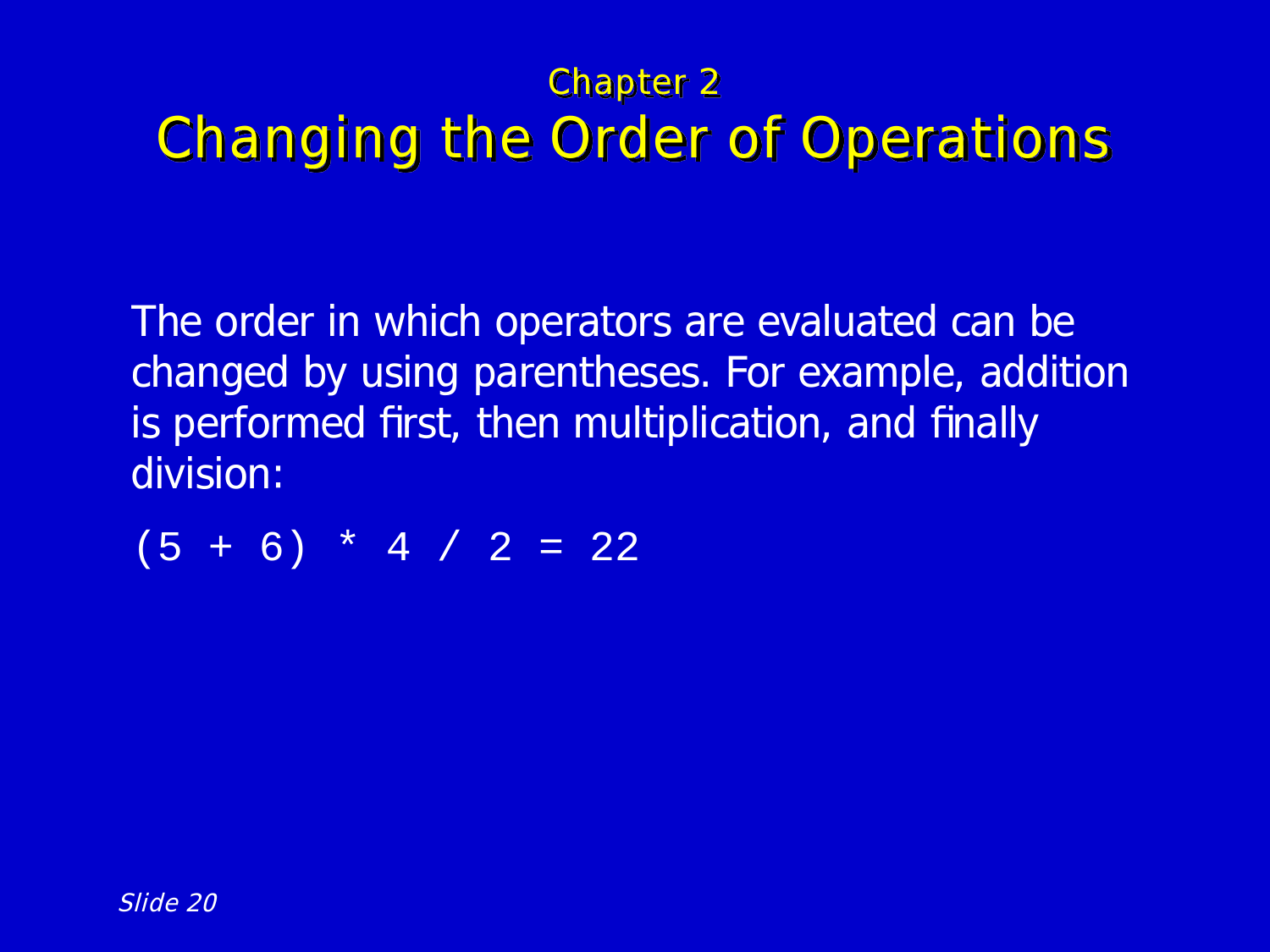

# Chapter 2 Changing the Order of Operations
The order in which operators are evaluated can be changed by using parentheses. For example, addition is performed first, then multiplication, and finally division:
(5 + 6) * 4 / 2 = 22
Slide 20